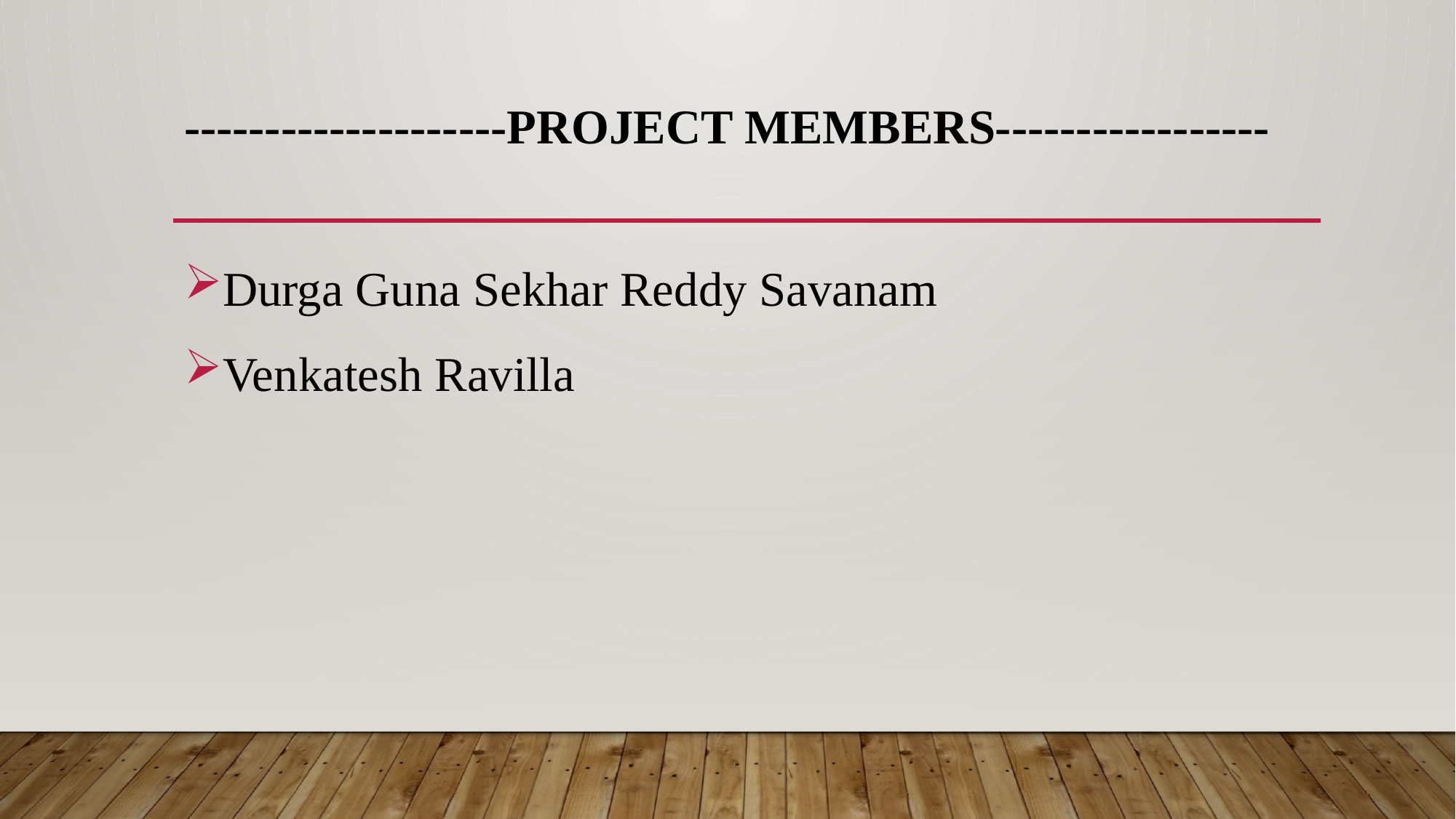

# --------------------Project Members-----------------
Durga Guna Sekhar Reddy Savanam
Venkatesh Ravilla